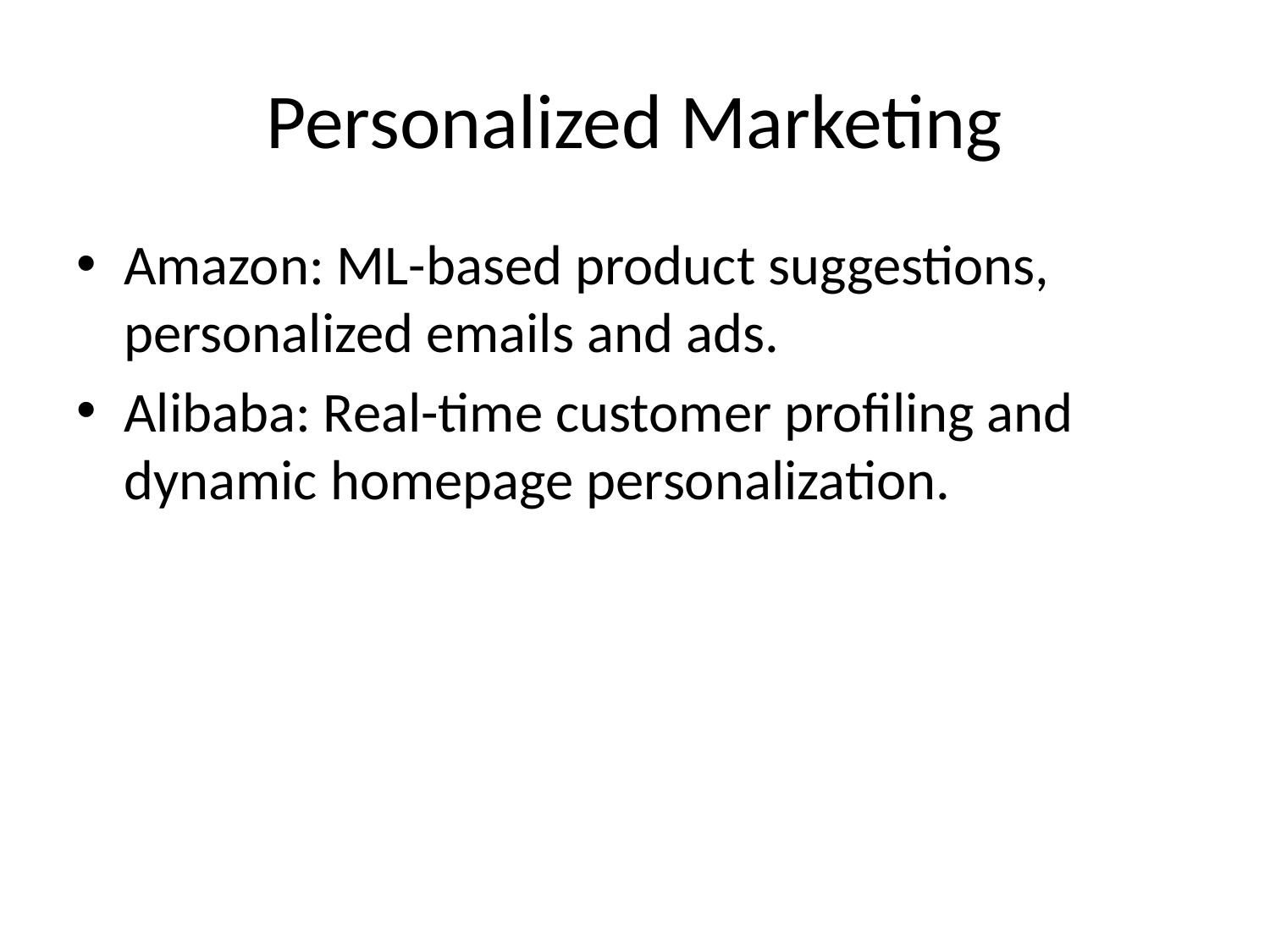

# Personalized Marketing
Amazon: ML-based product suggestions, personalized emails and ads.
Alibaba: Real-time customer profiling and dynamic homepage personalization.